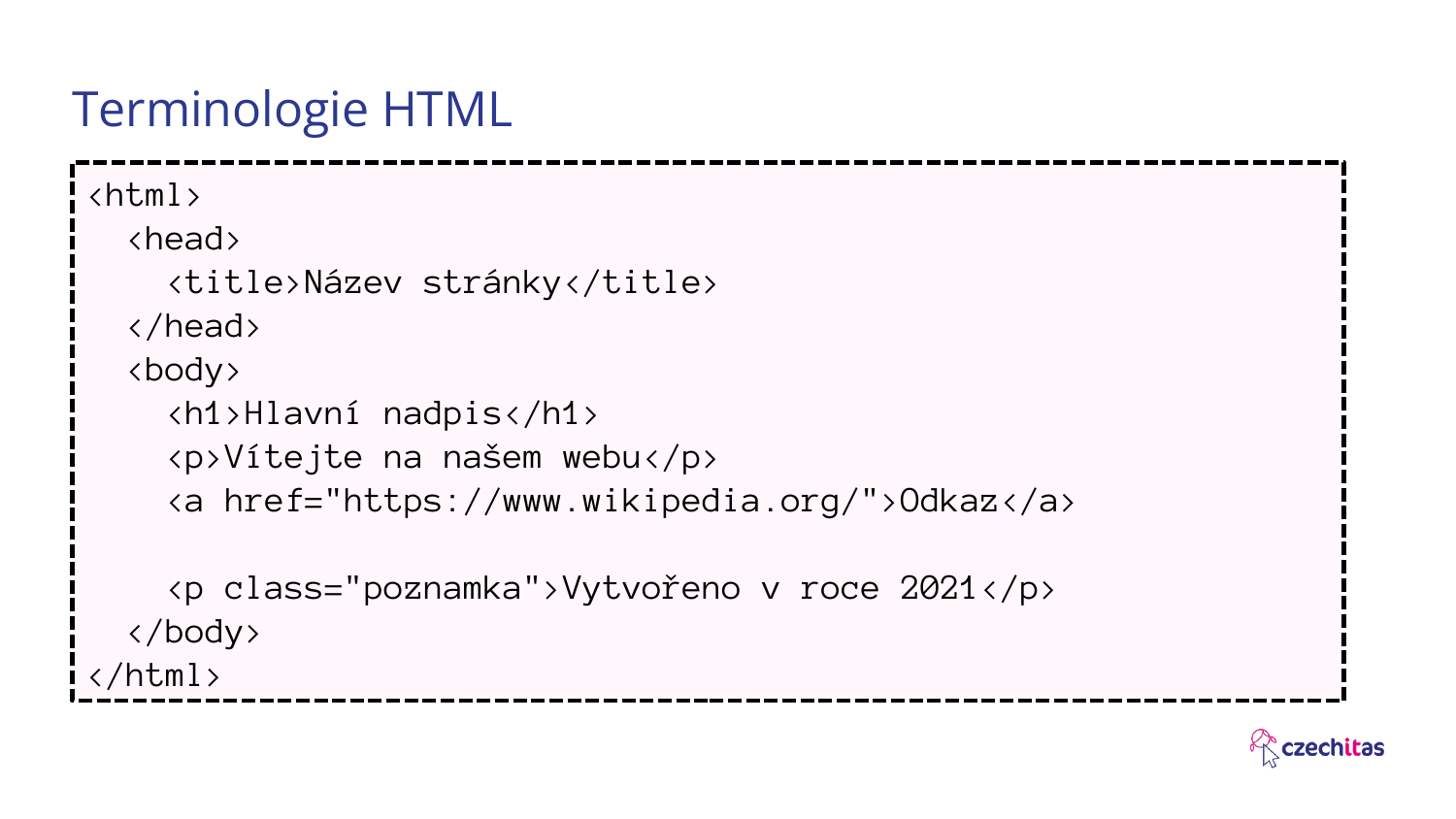

# Terminologie HTML
<html>
  <head>
    <title>Název stránky</title>
  </head>
  <body>
    <h1>Hlavní nadpis</h1>
    <p>Vítejte na našem webu</p>
    <a href="https://www.wikipedia.org/">Odkaz</a>

    <p class="poznamka">Vytvořeno v roce 2021</p>
  </body>
</html>